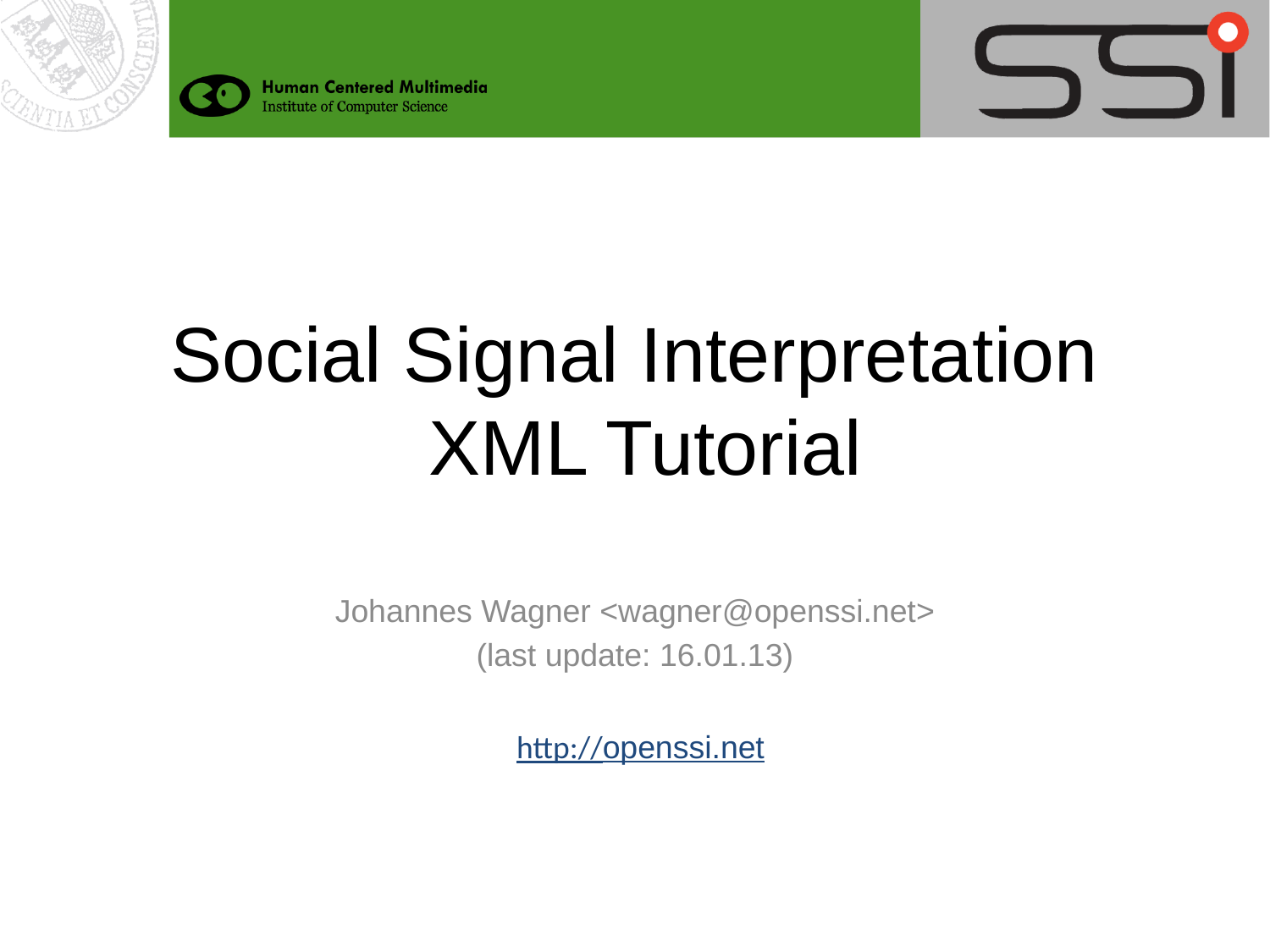

# Social Signal Interpretation XML Tutorial

Johannes Wagner <wagner@openssi.net>
(last update: 16.01.13)
http://openssi.net